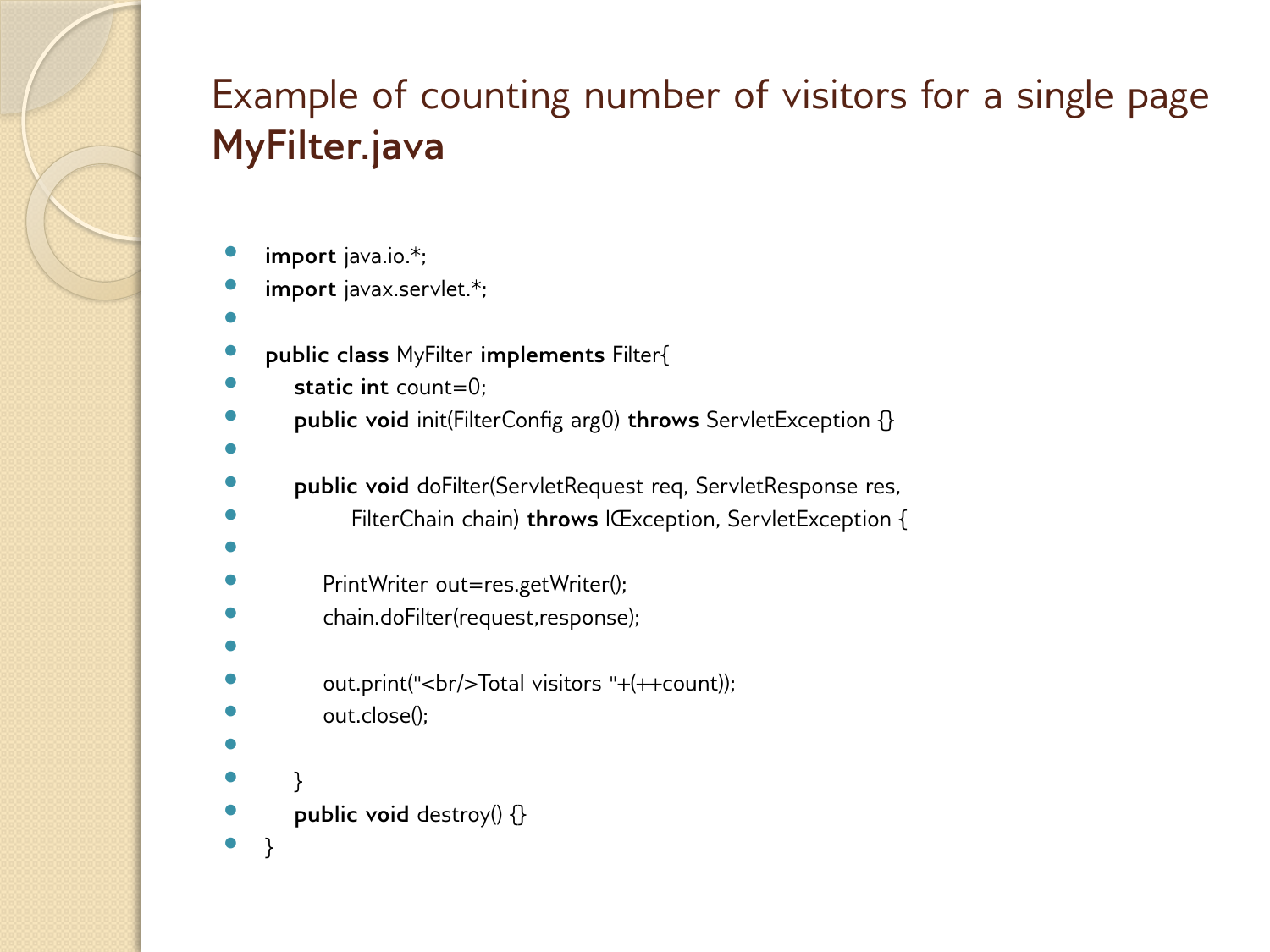

# Example of counting number of visitors for a single page MyFilter.java

import java.io.*;
import javax.servlet.*;

public class MyFilter implements Filter{
    static int count=0;
    public void init(FilterConfig arg0) throws ServletException {}

    public void doFilter(ServletRequest req, ServletResponse res,
            FilterChain chain) throws IOException, ServletException {

        PrintWriter out=res.getWriter();
        chain.doFilter(request,response);

        out.print("<br/>Total visitors "+(++count));
        out.close();

    }
    public void destroy() {}
}